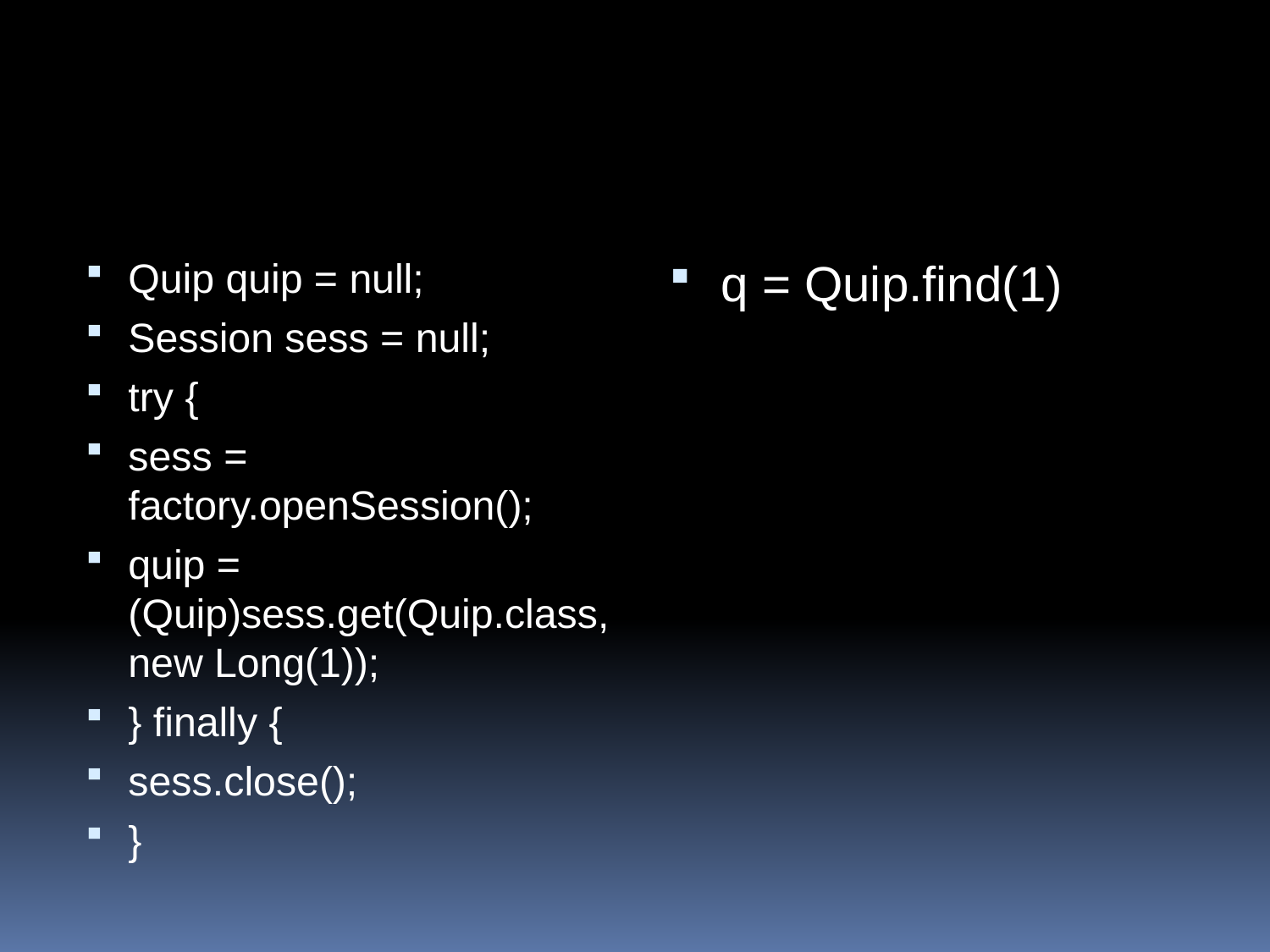

#
Quip quip = null;
Session sess = null;
try {
sess = factory.openSession();
quip = (Quip)sess.get(Quip.class, new Long(1));
} finally {
sess.close();
}
q = Quip.find(1)